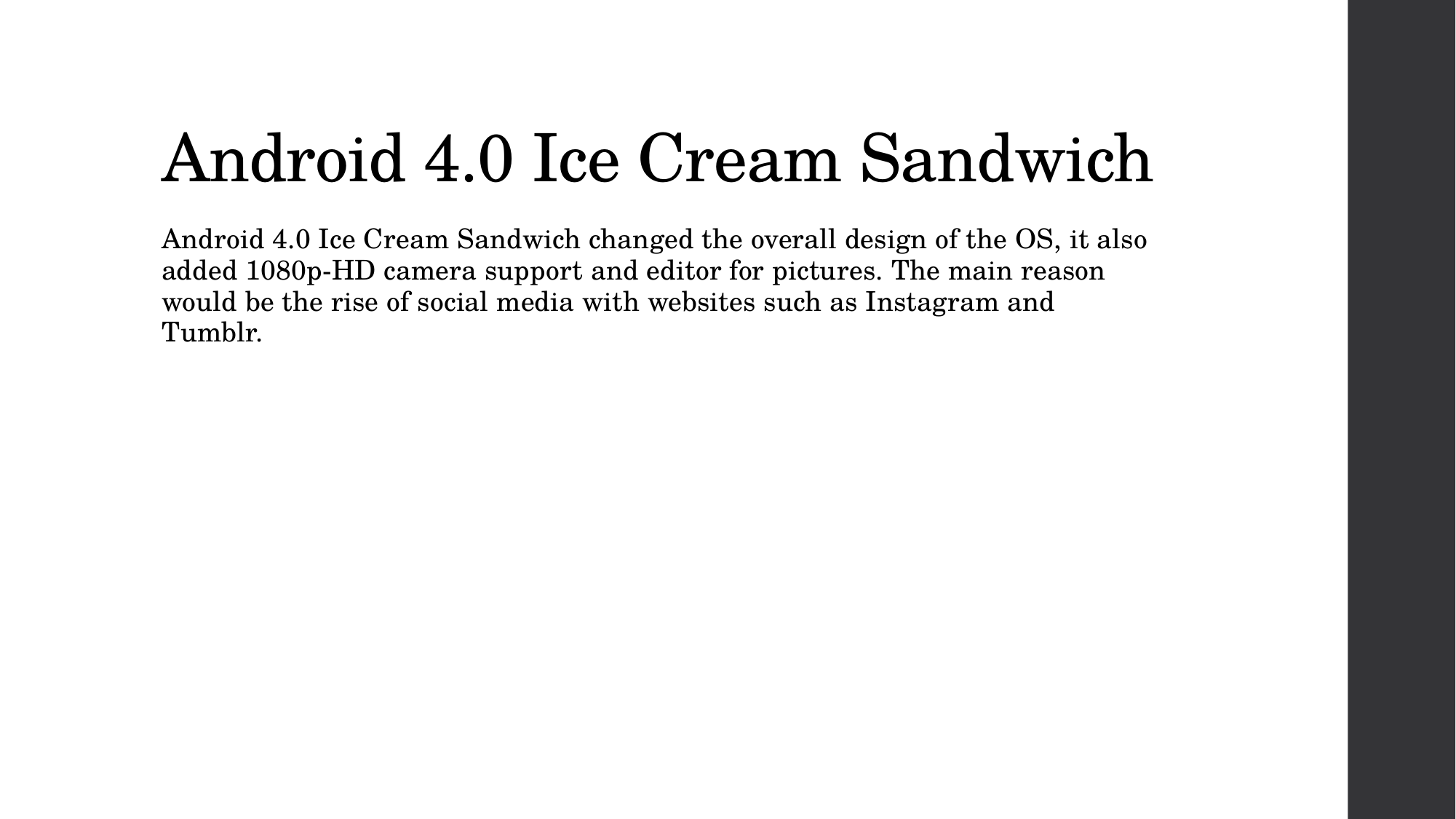

# Android 4.0 Ice Cream Sandwich
Android 4.0 Ice Cream Sandwich changed the overall design of the OS, it also added 1080p-HD camera support and editor for pictures. The main reason would be the rise of social media with websites such as Instagram and Tumblr.